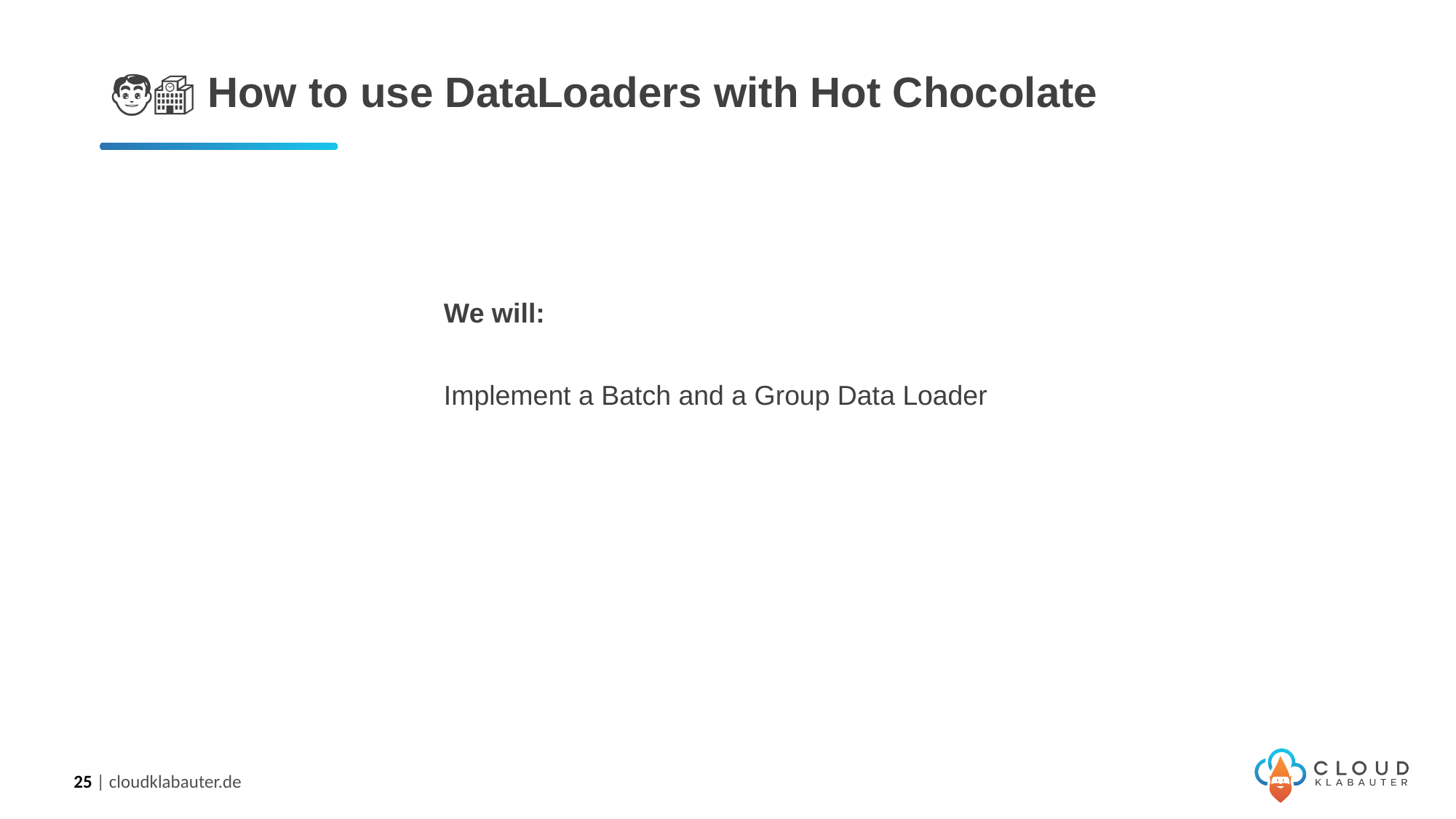

# 👨‍🏫 How to use DataLoaders with Hot Chocolate
We will:

Implement a Batch and a Group Data Loader
25 | cloudklabauter.de